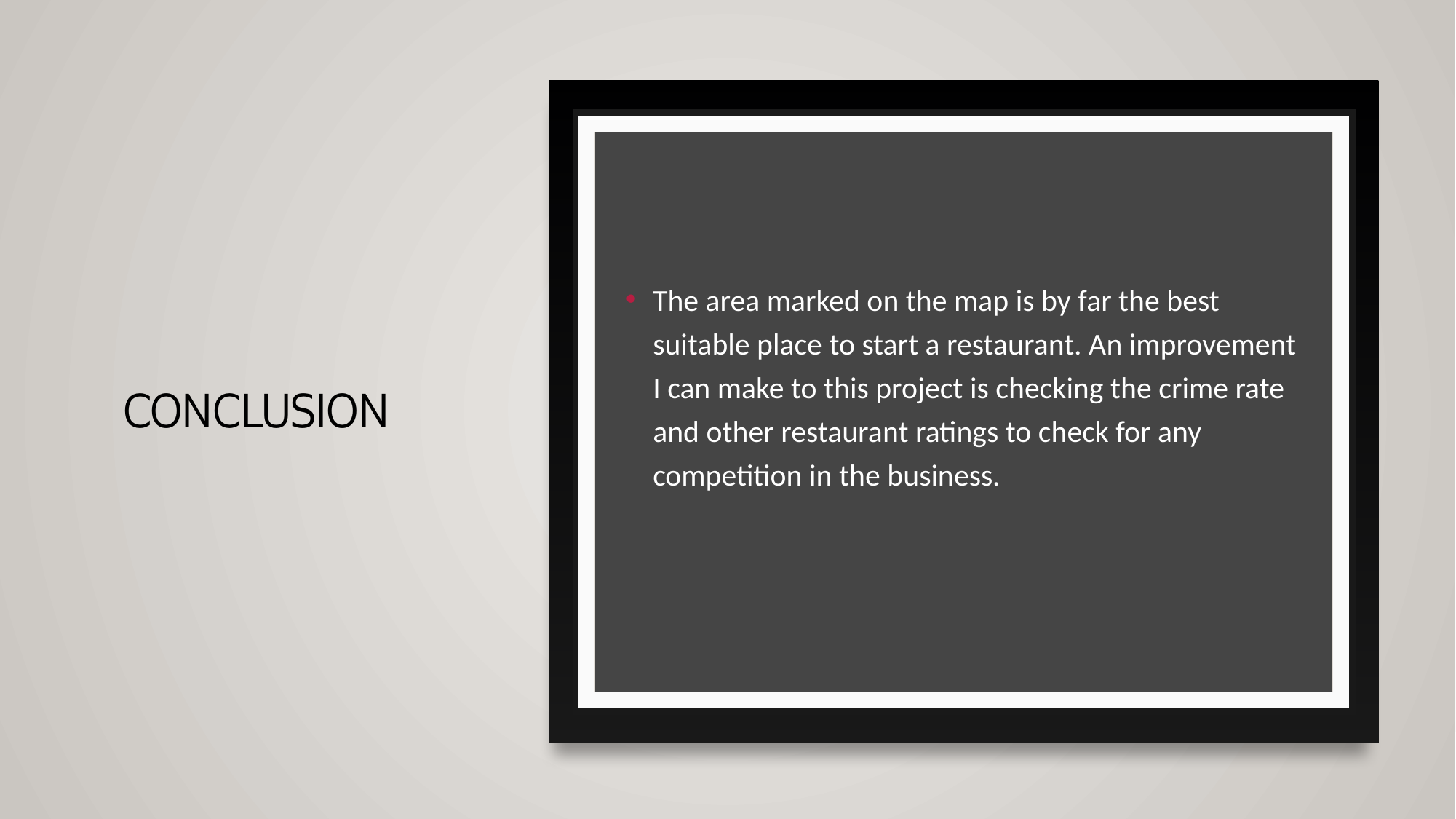

# Conclusion
The area marked on the map is by far the best suitable place to start a restaurant. An improvement I can make to this project is checking the crime rate and other restaurant ratings to check for any competition in the business.